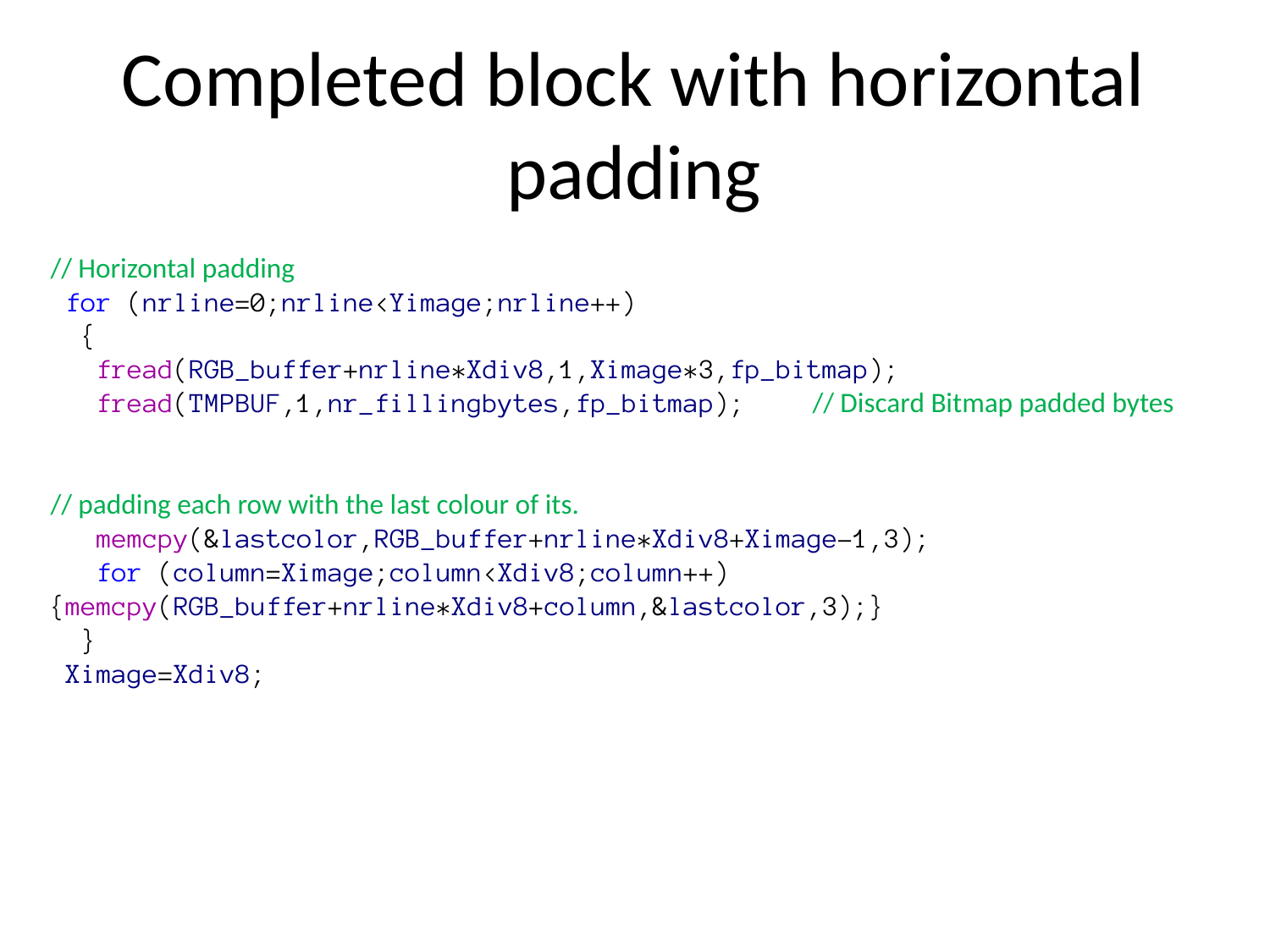

Completed block with horizontal padding
// Horizontal padding
 for (nrline=0;nrline<Yimage;nrline++)
  {
   fread(RGB_buffer+nrline*Xdiv8,1,Ximage*3,fp_bitmap);
   fread(TMPBUF,1,nr_fillingbytes,fp_bitmap);	// Discard Bitmap padded bytes

// padding each row with the last colour of its.
   memcpy(&lastcolor,RGB_buffer+nrline*Xdiv8+Ximage-1,3);
   for (column=Ximage;column<Xdiv8;column++)
{memcpy(RGB_buffer+nrline*Xdiv8+column,&lastcolor,3);}
  }
 Ximage=Xdiv8;